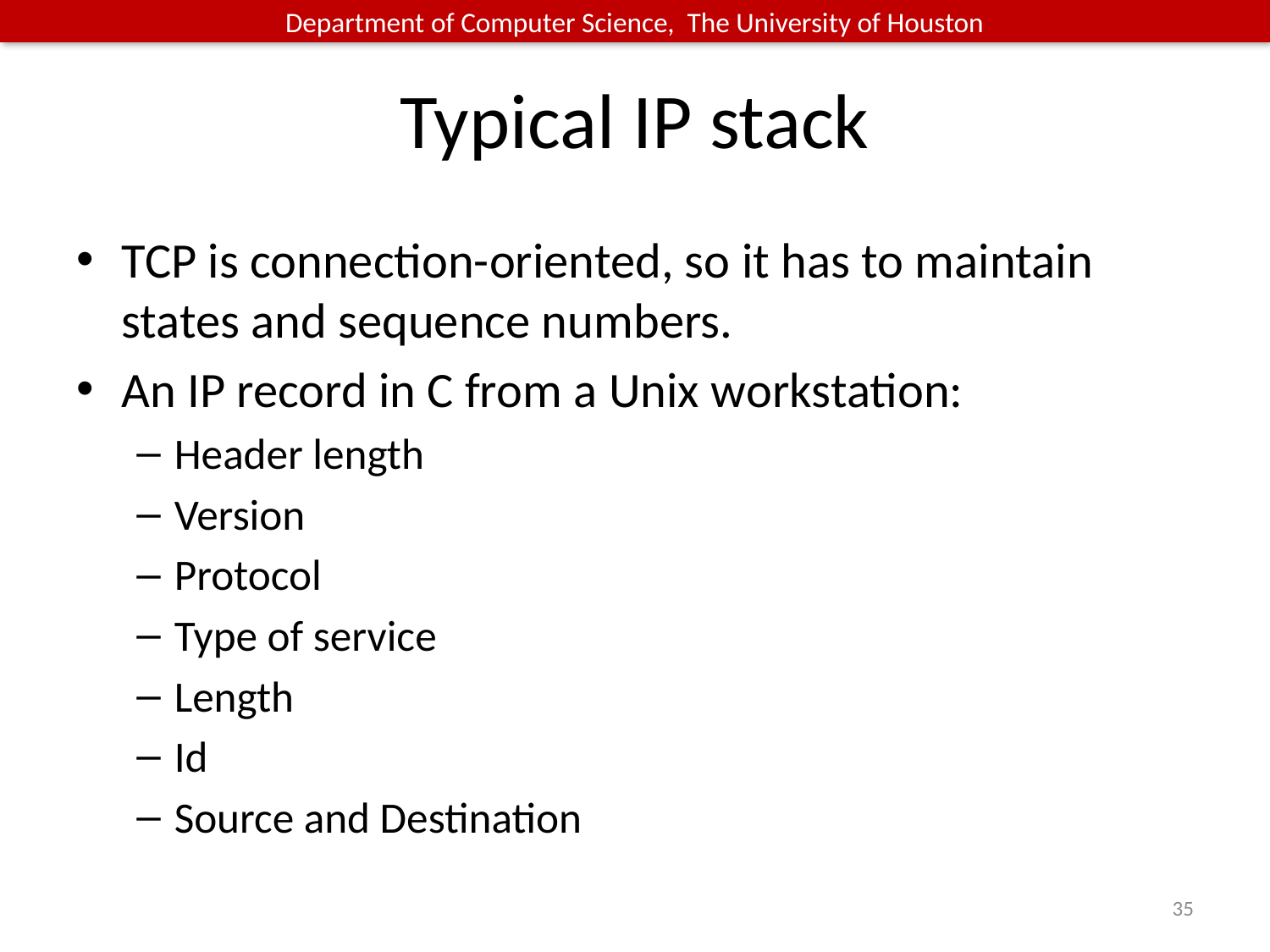

# Typical IP stack
TCP is connection-oriented, so it has to maintain states and sequence numbers.
An IP record in C from a Unix workstation:
Header length
Version
Protocol
Type of service
Length
Id
Source and Destination
35